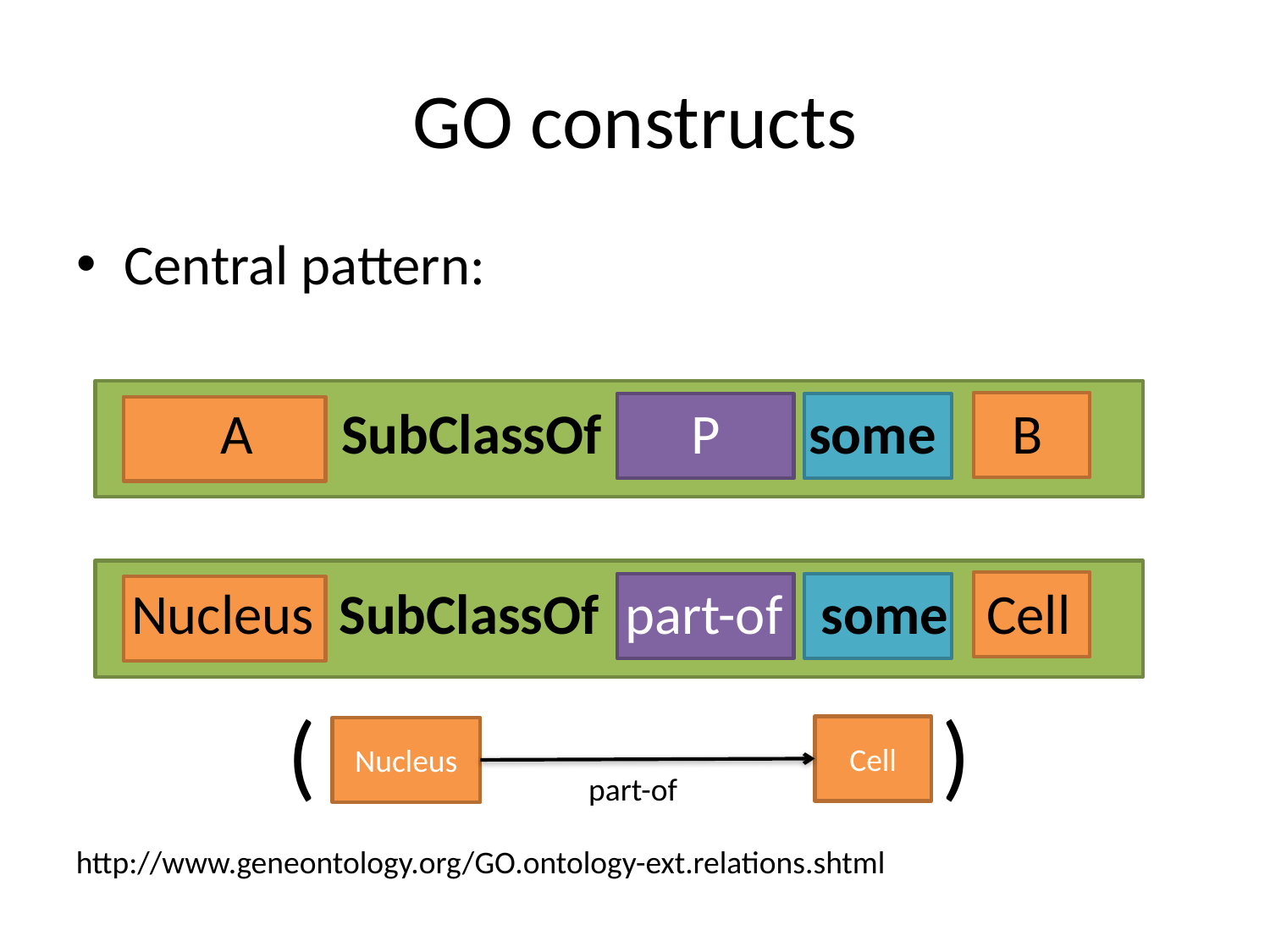

# GO constructs
Central pattern:

       A       SubClassOf       P       some      B

Nucleus  SubClassOf  part-of   some   Cell

(                             )
Cell
Nucleus
part-of
http://www.geneontology.org/GO.ontology-ext.relations.shtml